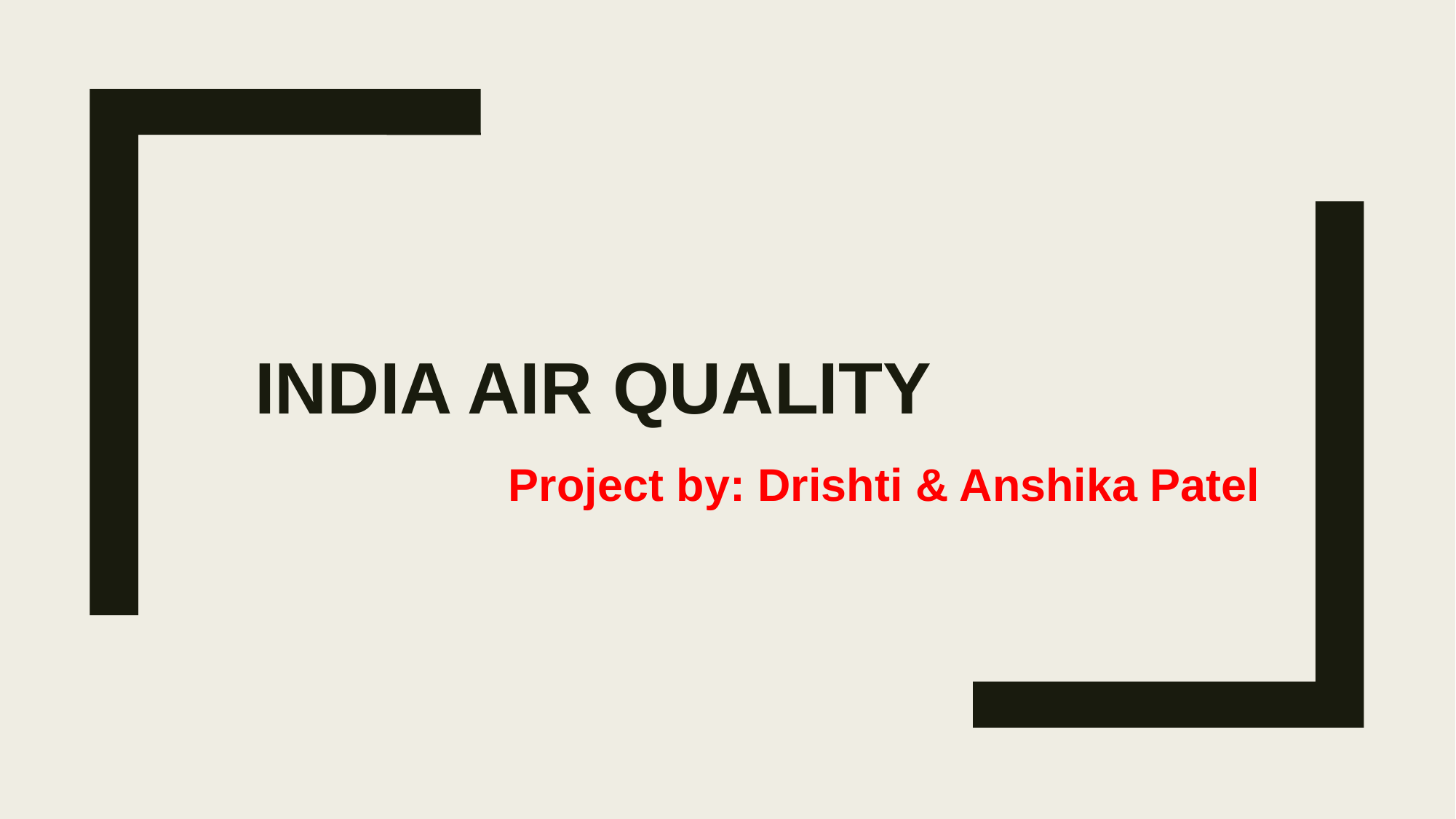

# INDIA AIR QUALITY
Project by: Drishti & Anshika Patel